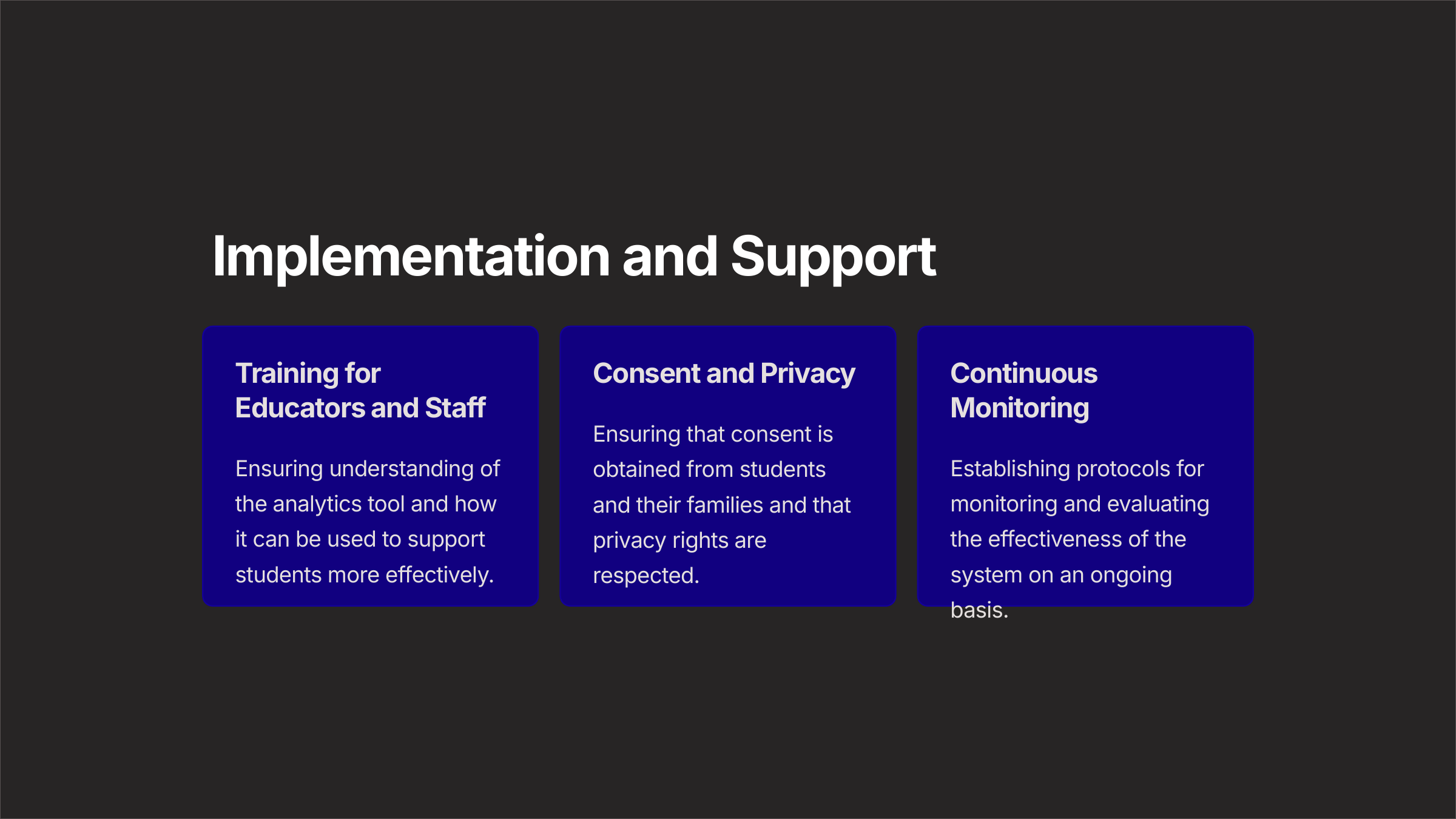

Implementation and Support

Training for Educators and Staff
Consent and Privacy
Continuous Monitoring
Ensuring that consent is obtained from students and their families and that privacy rights are respected.
Ensuring understanding of the analytics tool and how it can be used to support students more effectively.
Establishing protocols for monitoring and evaluating the effectiveness of the system on an ongoing basis.